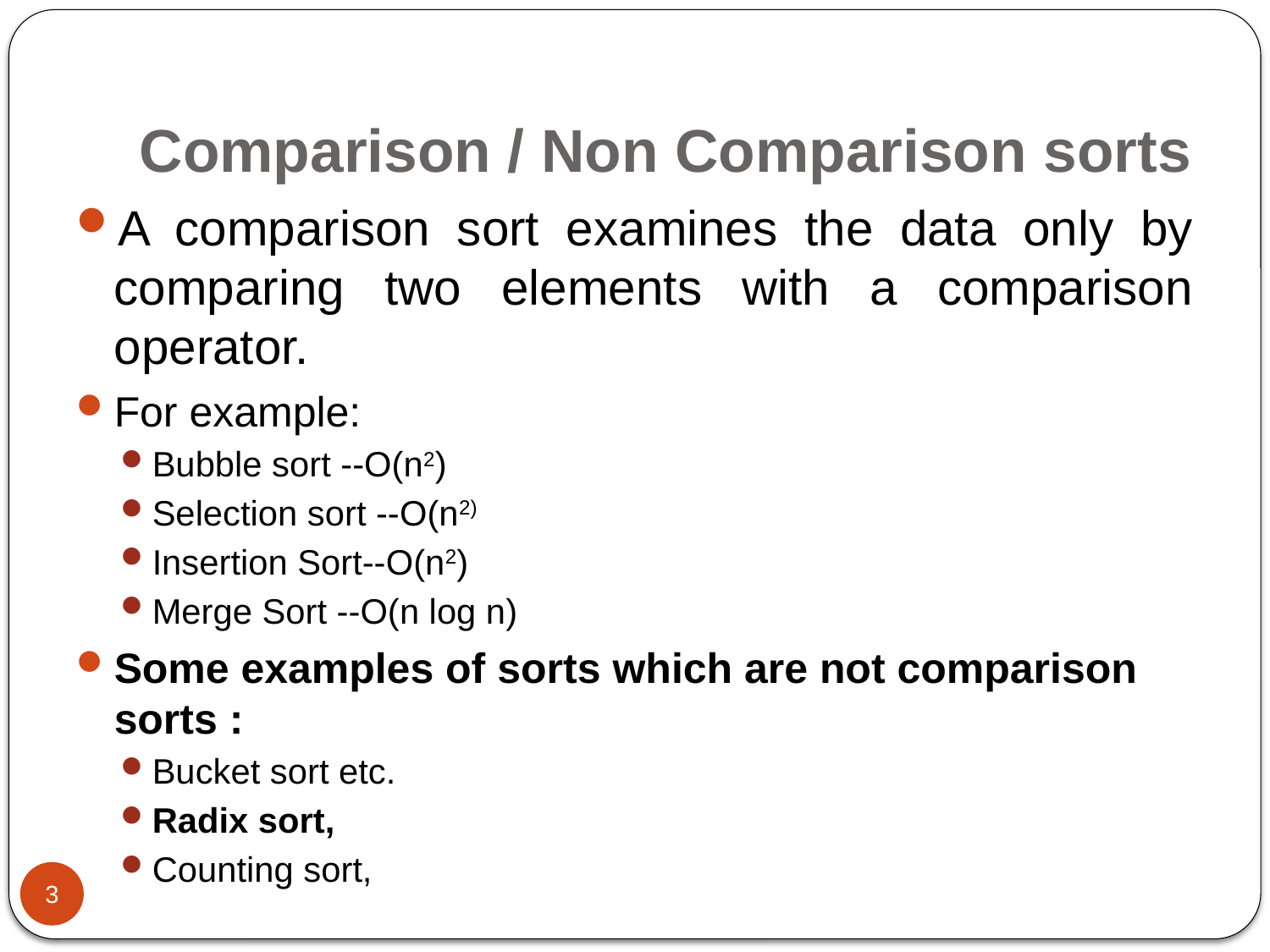

# Comparison / Non Comparison sorts
A comparison sort examines the data only by comparing two elements with a comparison operator.
For example:
Bubble sort --O(n2)
Selection sort --O(n2)
Insertion Sort--O(n2)
Merge Sort --O(n log n)
Some examples of sorts which are not comparison sorts :
Bucket sort etc.
Radix sort,
Counting sort,

3